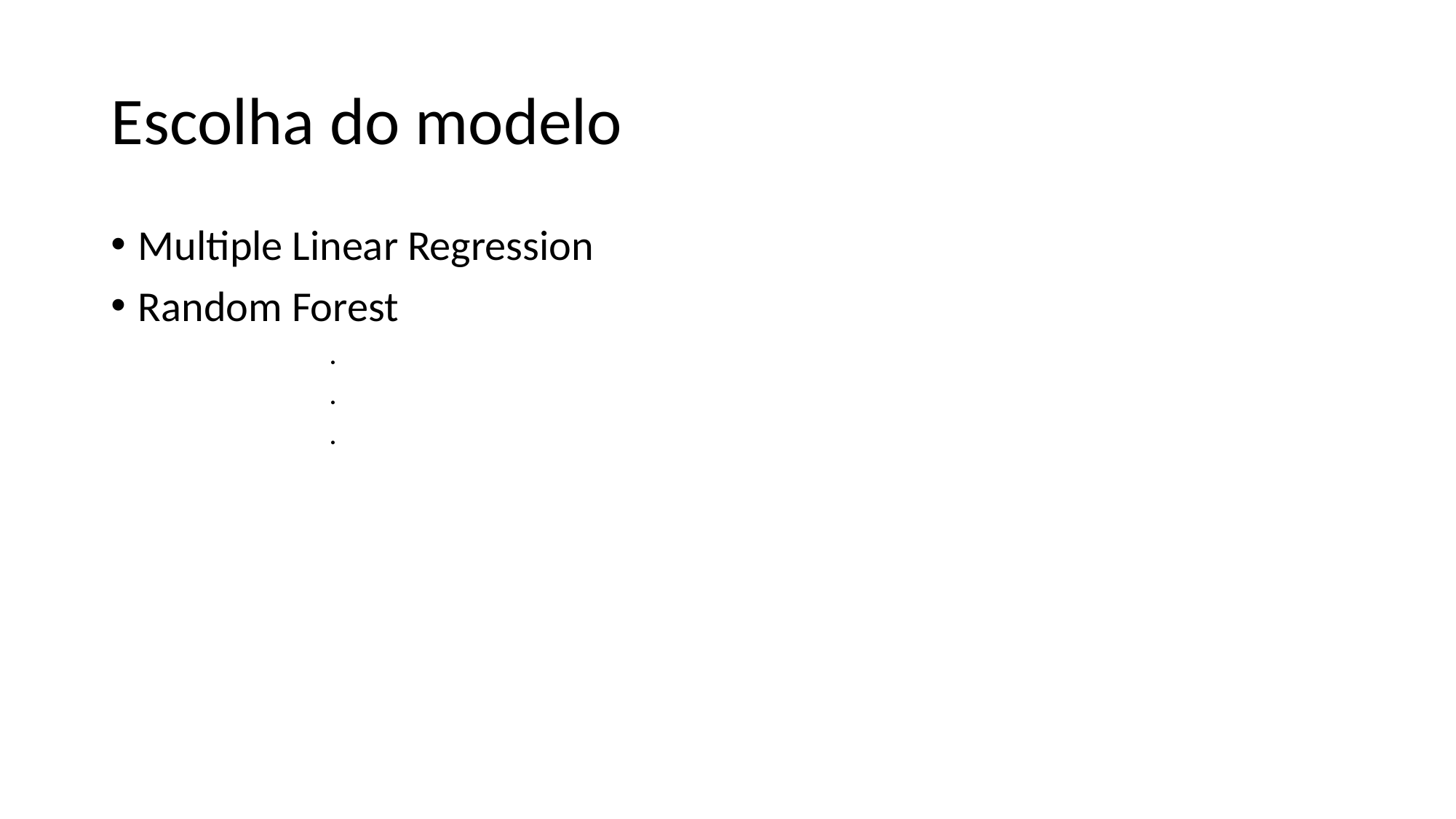

# Escolha do modelo
Multiple Linear Regression
Random Forest
	.
	.
	.